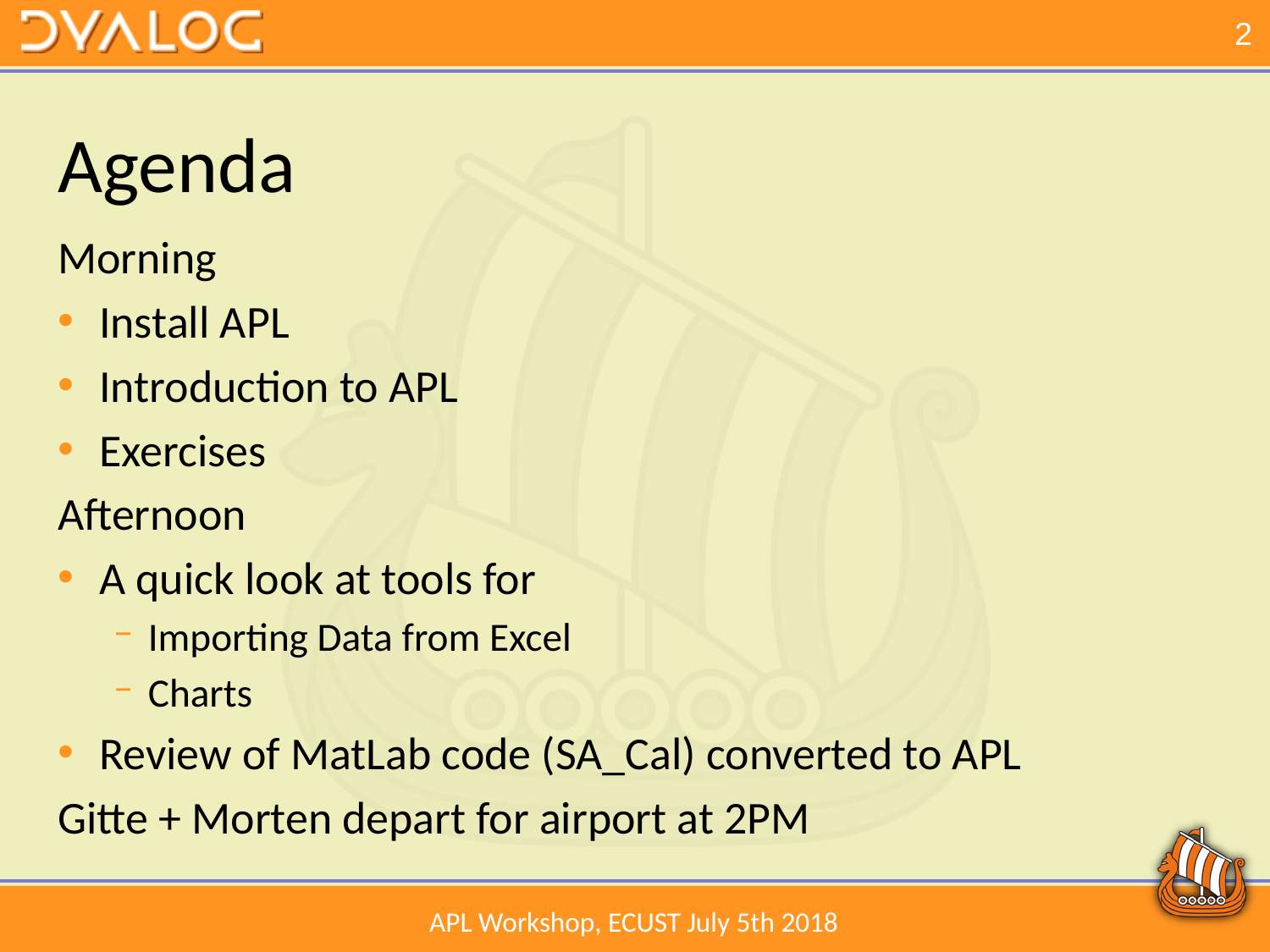

# Agenda
Morning
Install APL
Introduction to APL
Exercises
Afternoon
A quick look at tools for
Importing Data from Excel
Charts
Review of MatLab code (SA_Cal) converted to APL
Gitte + Morten depart for airport at 2PM
APL Workshop, ECUST July 5th 2018